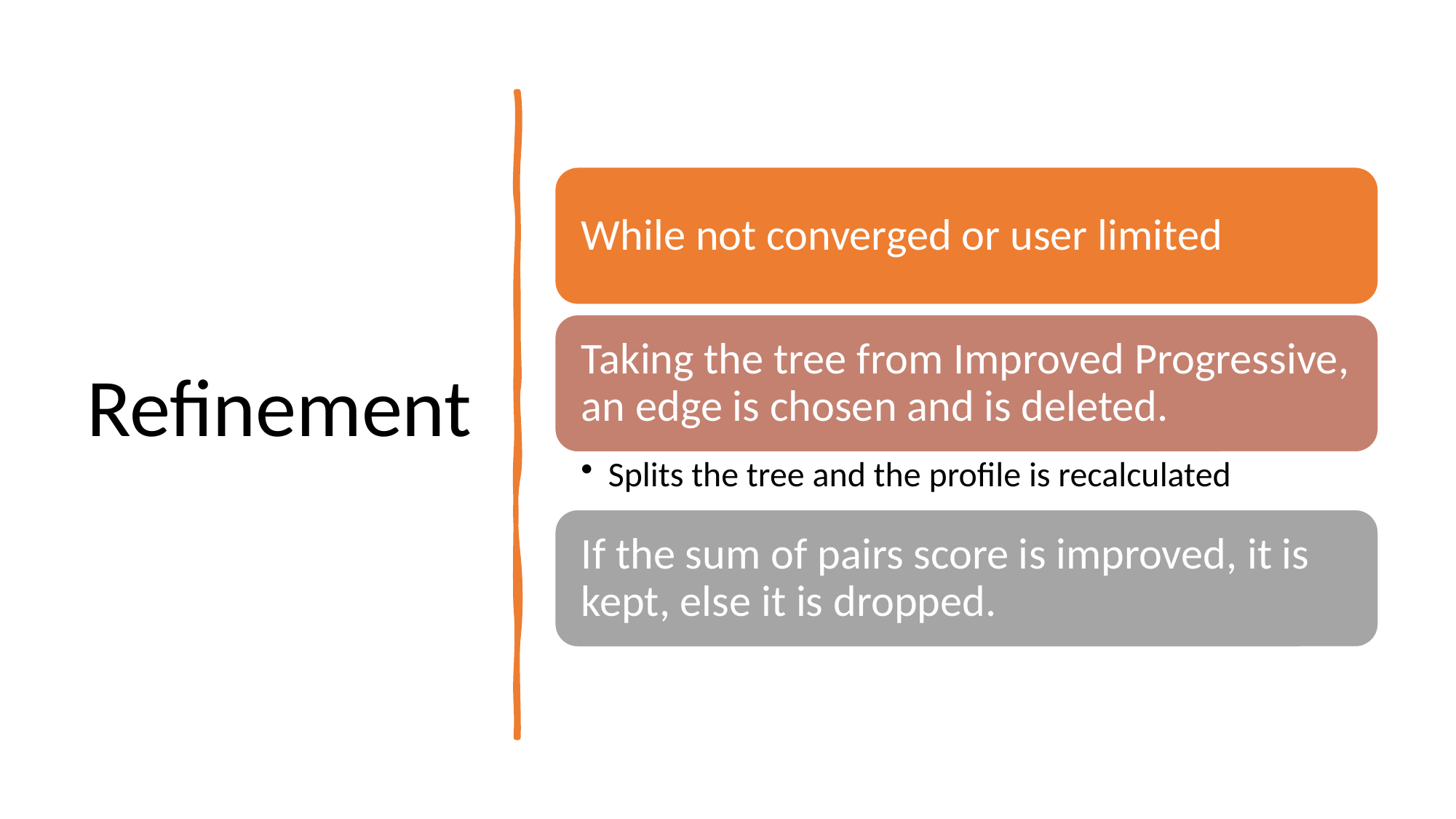

While not converged or user limited
Taking the tree from Improved Progressive, an edge is chosen and is deleted.
Splits the tree and the profile is recalculated
If the sum of pairs score is improved, it is kept, else it is dropped.
# Refinement